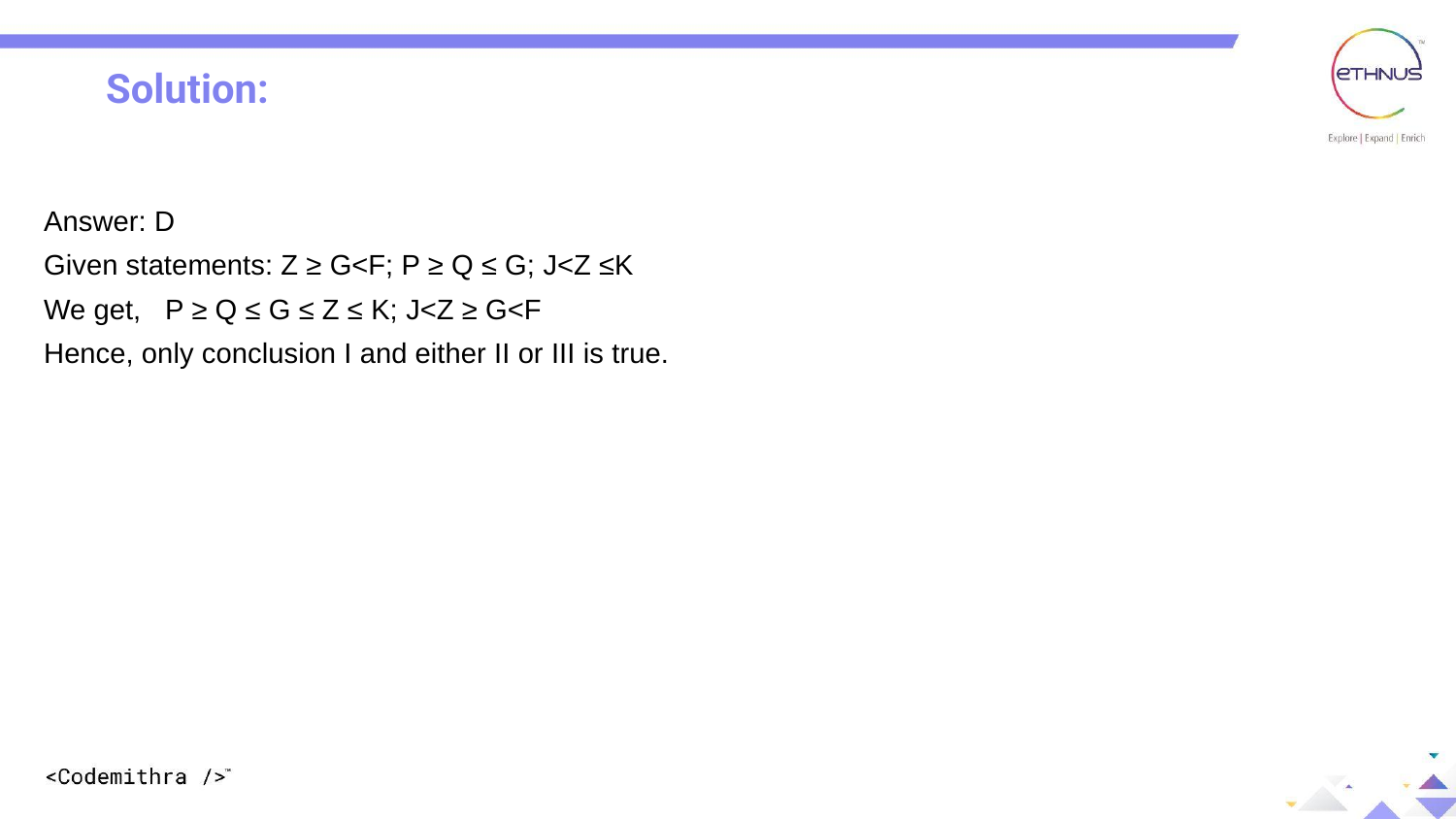

Solution:
Answer: D
Given statements: Z ≥ G<F; P ≥ Q ≤ G; J<Z ≤K
We get,   P ≥ Q ≤ G ≤ Z ≤ K; J<Z ≥ G<F
Hence, only conclusion I and either II or III is true.